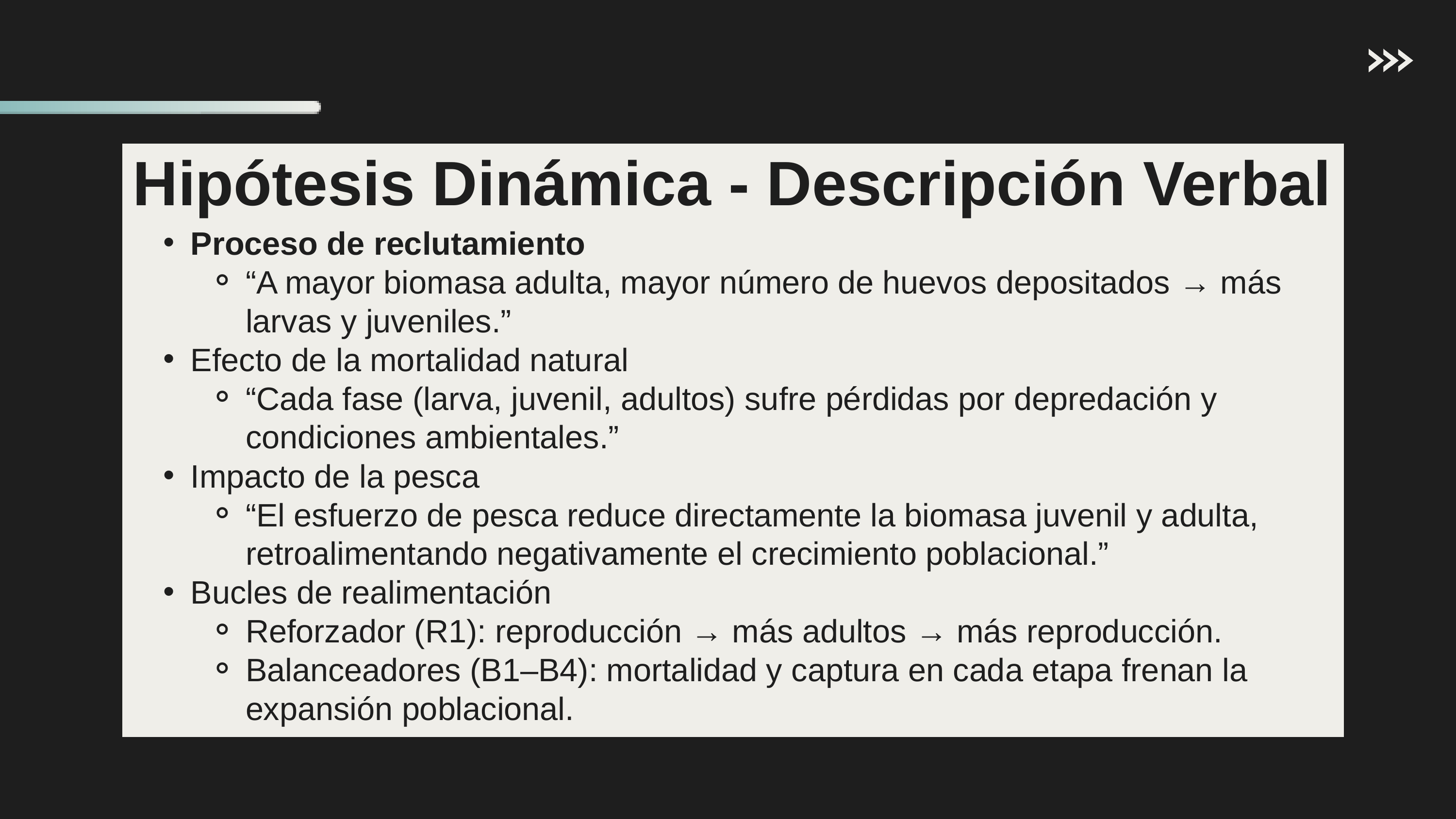

Hipótesis Dinámica - Descripción Verbal

Proceso de reclutamiento
“A mayor biomasa adulta, mayor número de huevos depositados → más larvas y juveniles.”
Efecto de la mortalidad natural
“Cada fase (larva, juvenil, adultos) sufre pérdidas por depredación y condiciones ambientales.”
Impacto de la pesca
“El esfuerzo de pesca reduce directamente la biomasa juvenil y adulta, retroalimentando negativamente el crecimiento poblacional.”
Bucles de realimentación
Reforzador (R1): reproducción → más adultos → más reproducción.
Balanceadores (B1–B4): mortalidad y captura en cada etapa frenan la expansión poblacional.